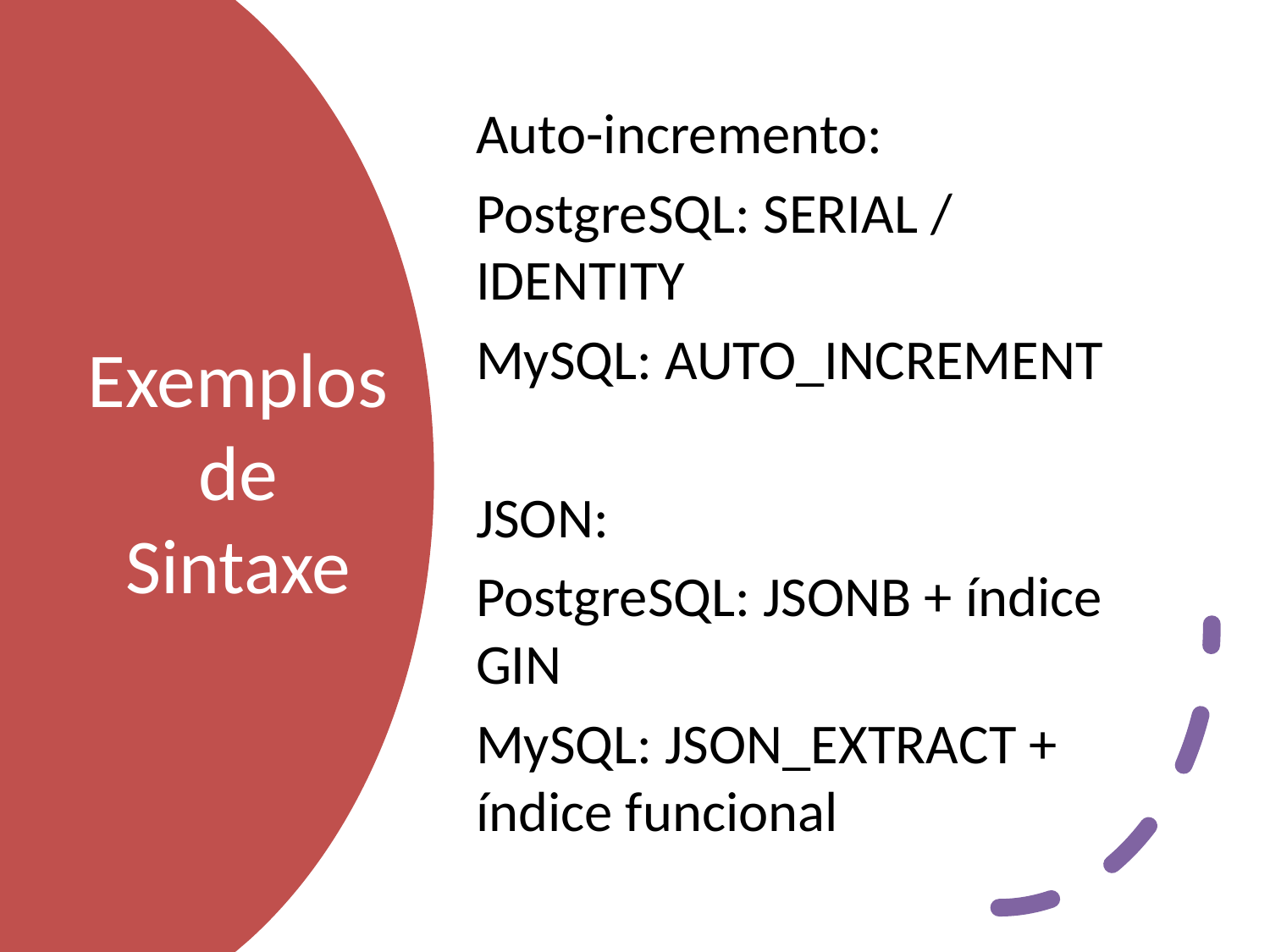

Auto-incremento:
PostgreSQL: SERIAL / IDENTITY
MySQL: AUTO_INCREMENT

JSON:
PostgreSQL: JSONB + índice GIN
MySQL: JSON_EXTRACT + índice funcional
# Exemplos de Sintaxe